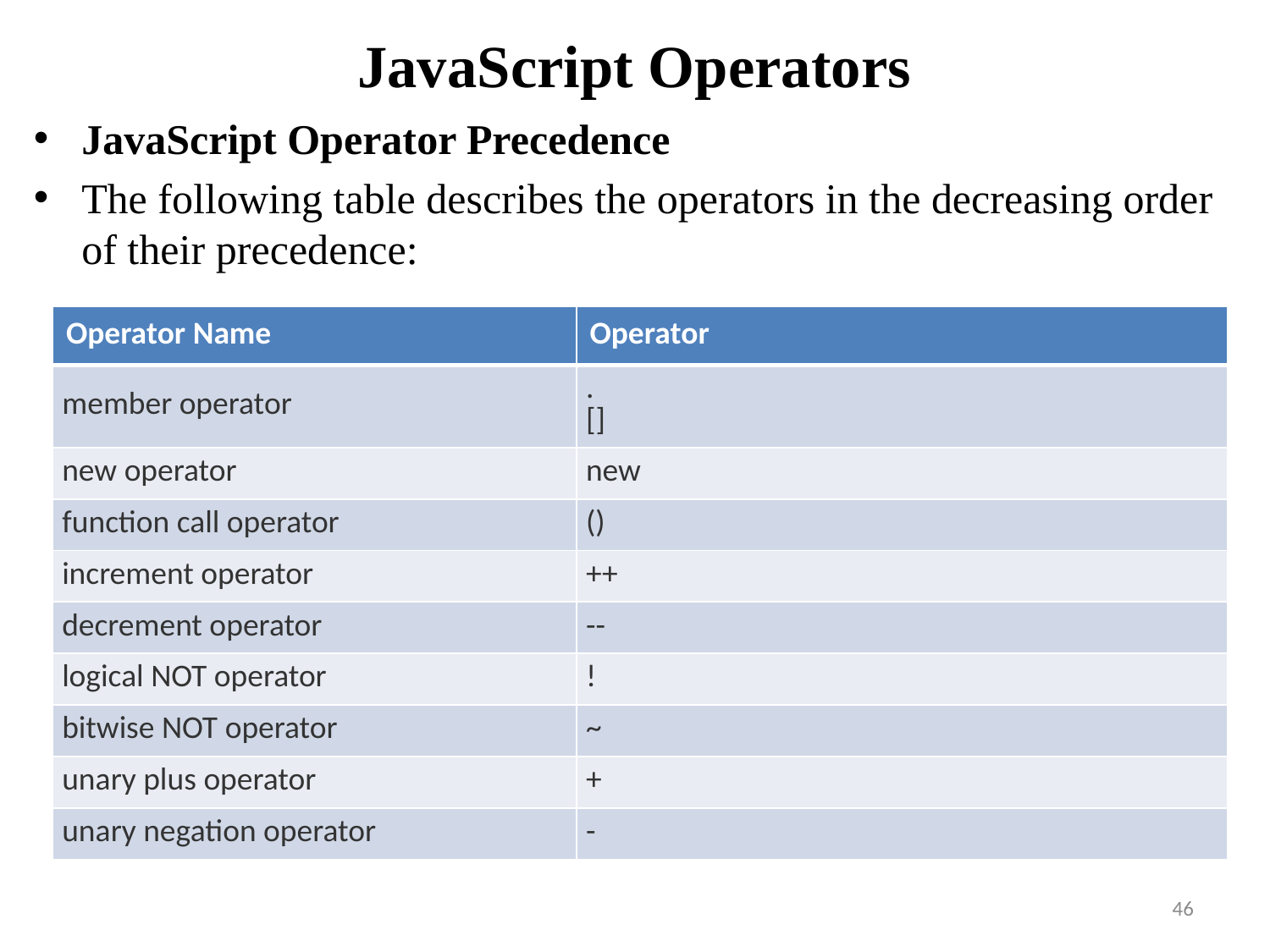

# JavaScript Operators
JavaScript Operator Precedence
The following table describes the operators in the decreasing order of their precedence:

| Operator Name | Operator |
| --- | --- |
| member operator | . [] |
| new operator | new |
| function call operator | () |
| increment operator | ++ |
| decrement operator | -- |
| logical NOT operator | ! |
| bitwise NOT operator | ~ |
| unary plus operator | + |
| unary negation operator | - |

46